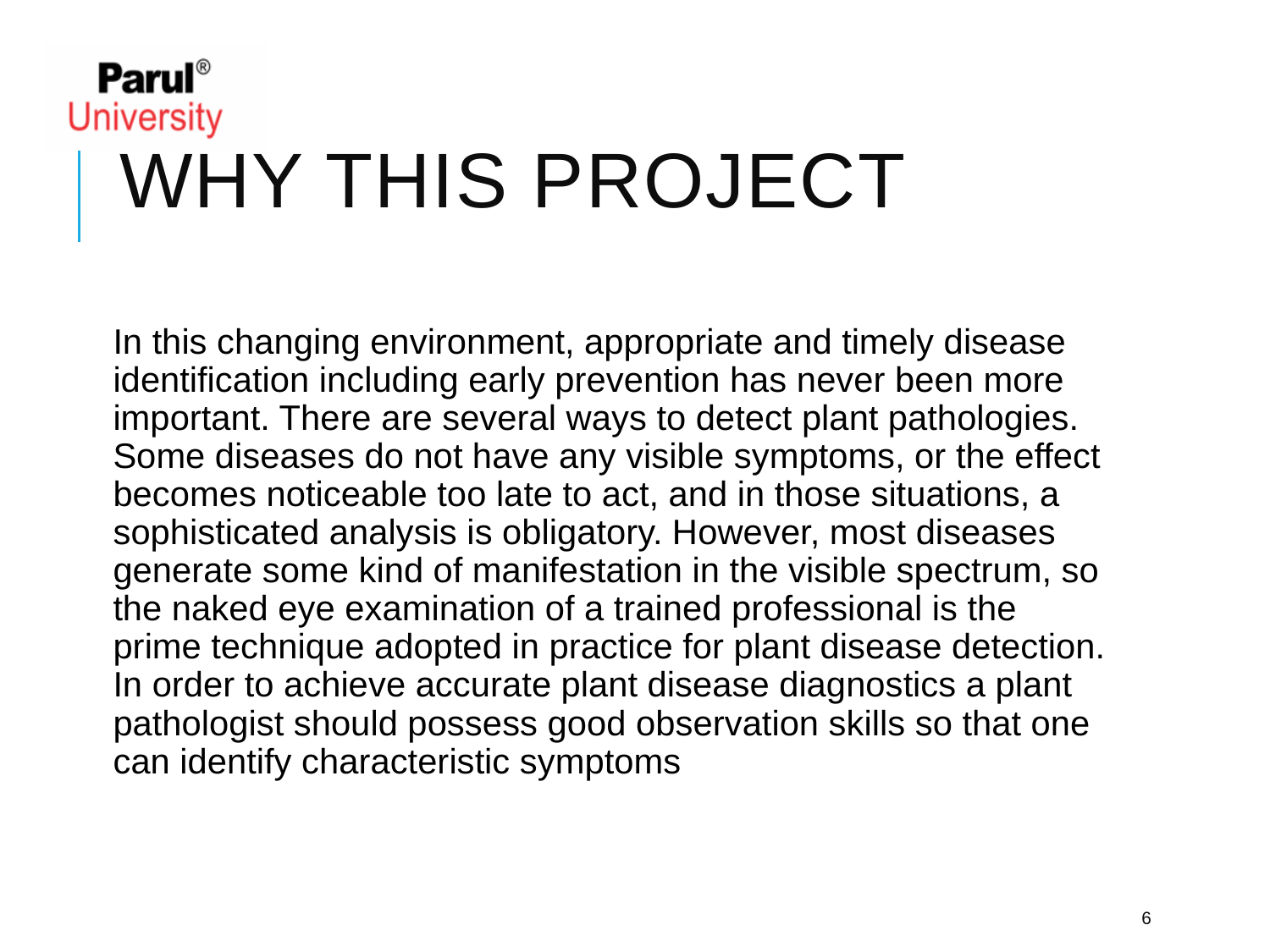

# Why this project
In this changing environment, appropriate and timely disease identification including early prevention has never been more important. There are several ways to detect plant pathologies. Some diseases do not have any visible symptoms, or the effect becomes noticeable too late to act, and in those situations, a sophisticated analysis is obligatory. However, most diseases generate some kind of manifestation in the visible spectrum, so the naked eye examination of a trained professional is the prime technique adopted in practice for plant disease detection. In order to achieve accurate plant disease diagnostics a plant pathologist should possess good observation skills so that one can identify characteristic symptoms
6